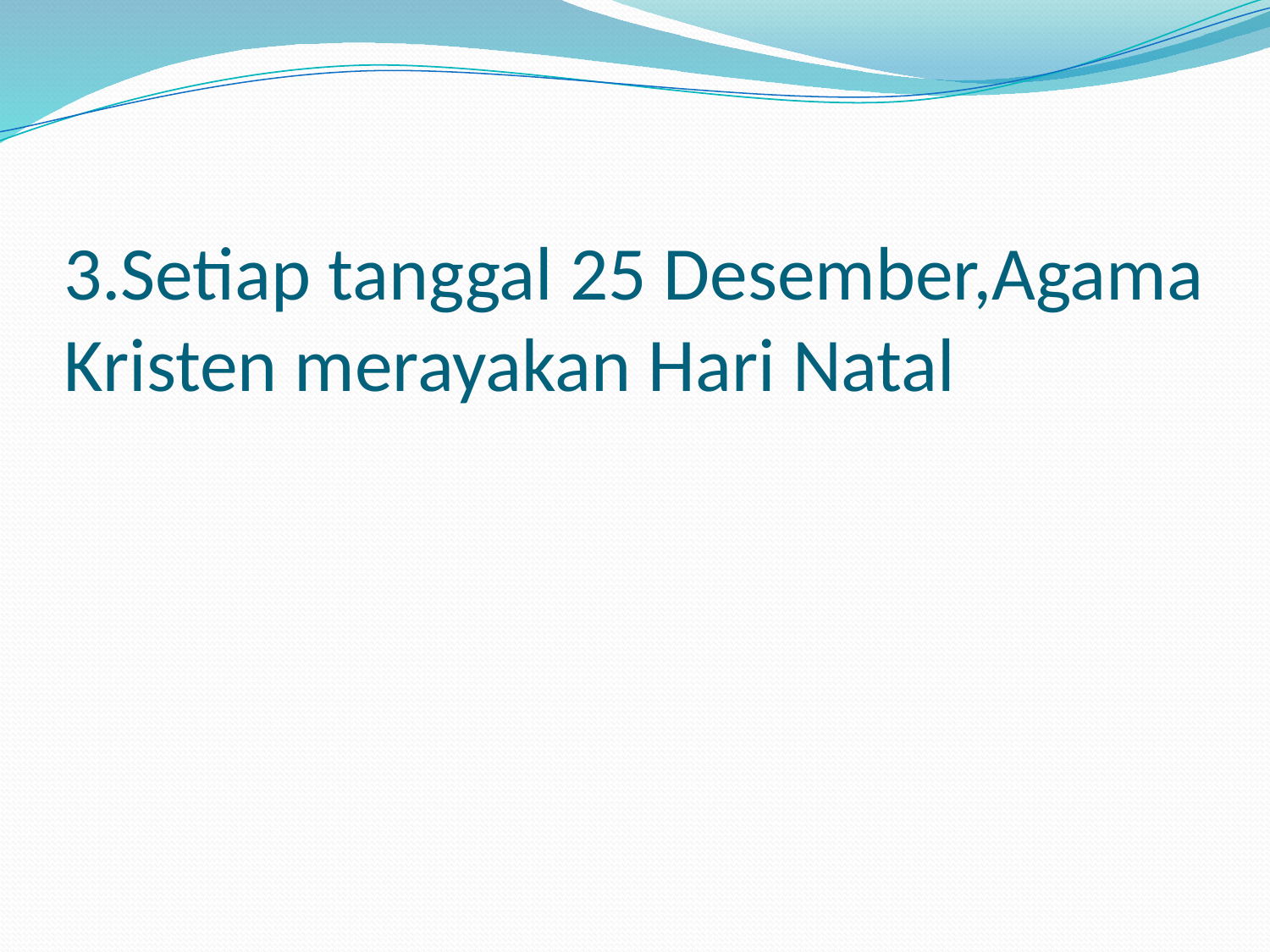

# 3.Setiap tanggal 25 Desember,Agama Kristen merayakan Hari Natal